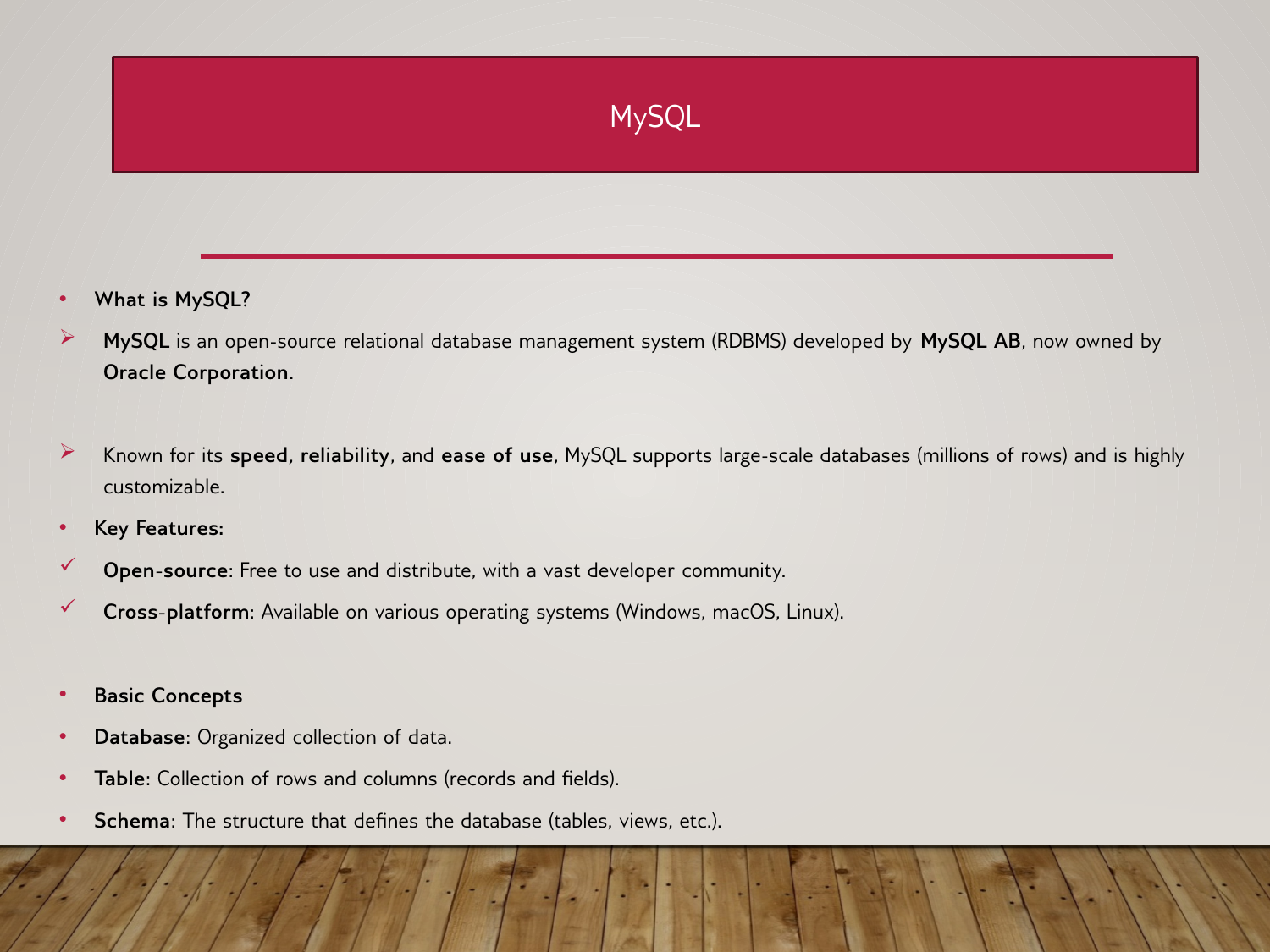

MySQL
What is MySQL?
MySQL is an open-source relational database management system (RDBMS) developed by MySQL AB, now owned by Oracle Corporation.

Known for its speed, reliability, and ease of use, MySQL supports large-scale databases (millions of rows) and is highly customizable.
Key Features:
Open-source: Free to use and distribute, with a vast developer community.
Cross-platform: Available on various operating systems (Windows, macOS, Linux).

Basic Concepts
Database: Organized collection of data.
Table: Collection of rows and columns (records and fields).
Schema: The structure that defines the database (tables, views, etc.).